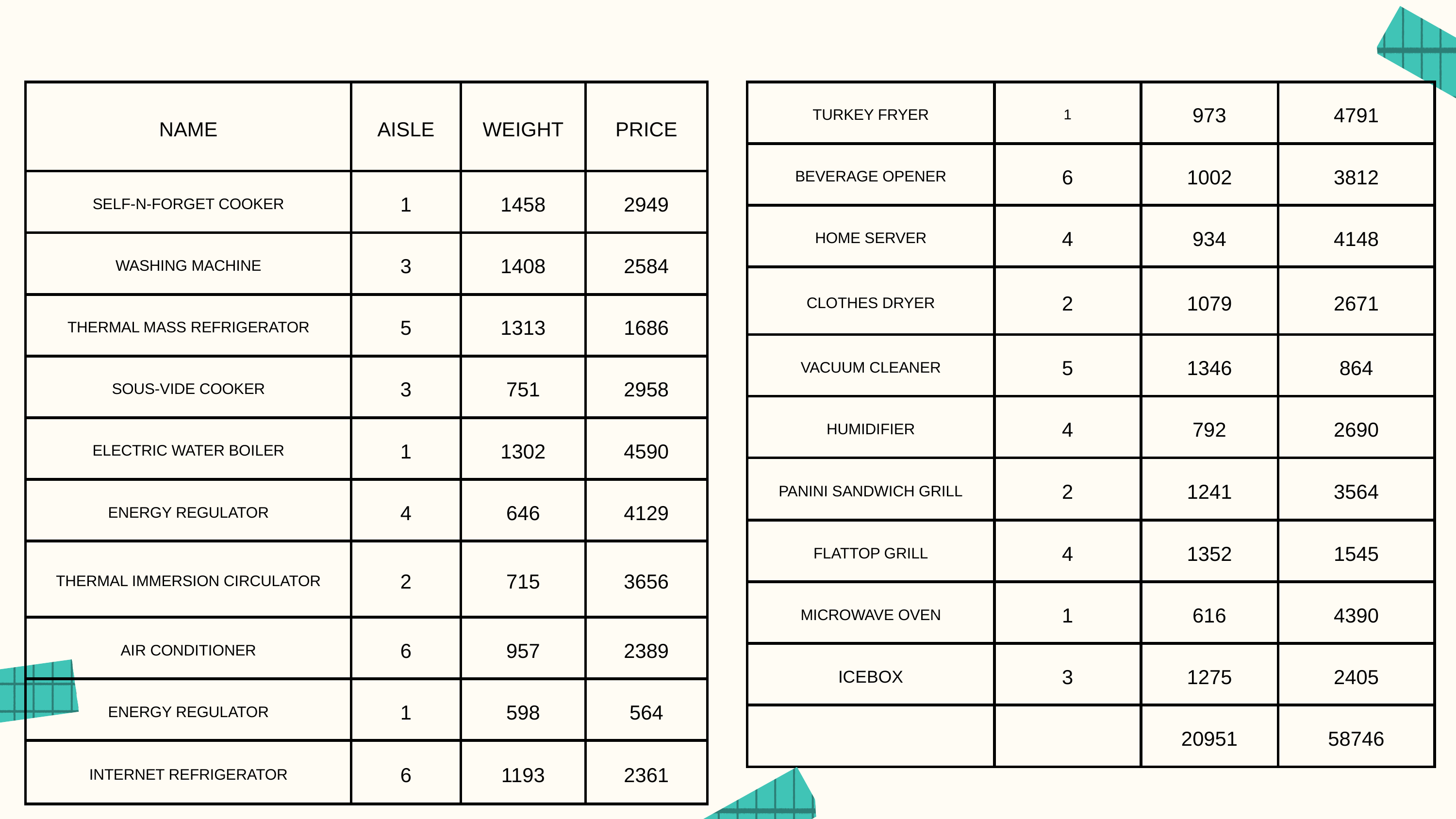

| NAME | AISLE | WEIGHT | PRICE |
| --- | --- | --- | --- |
| SELF-N-FORGET COOKER | 1 | 1458 | 2949 |
| WASHING MACHINE | 3 | 1408 | 2584 |
| THERMAL MASS REFRIGERATOR | 5 | 1313 | 1686 |
| SOUS-VIDE COOKER | 3 | 751 | 2958 |
| ELECTRIC WATER BOILER | 1 | 1302 | 4590 |
| ENERGY REGULATOR | 4 | 646 | 4129 |
| THERMAL IMMERSION CIRCULATOR | 2 | 715 | 3656 |
| AIR CONDITIONER | 6 | 957 | 2389 |
| ENERGY REGULATOR | 1 | 598 | 564 |
| INTERNET REFRIGERATOR | 6 | 1193 | 2361 |
| TURKEY FRYER | 1 | 973 | 4791 |
| --- | --- | --- | --- |
| BEVERAGE OPENER | 6 | 1002 | 3812 |
| HOME SERVER | 4 | 934 | 4148 |
| CLOTHES DRYER | 2 | 1079 | 2671 |
| VACUUM CLEANER | 5 | 1346 | 864 |
| HUMIDIFIER | 4 | 792 | 2690 |
| PANINI SANDWICH GRILL | 2 | 1241 | 3564 |
| FLATTOP GRILL | 4 | 1352 | 1545 |
| MICROWAVE OVEN | 1 | 616 | 4390 |
| ICEBOX | 3 | 1275 | 2405 |
|  |  | 20951 | 58746 |